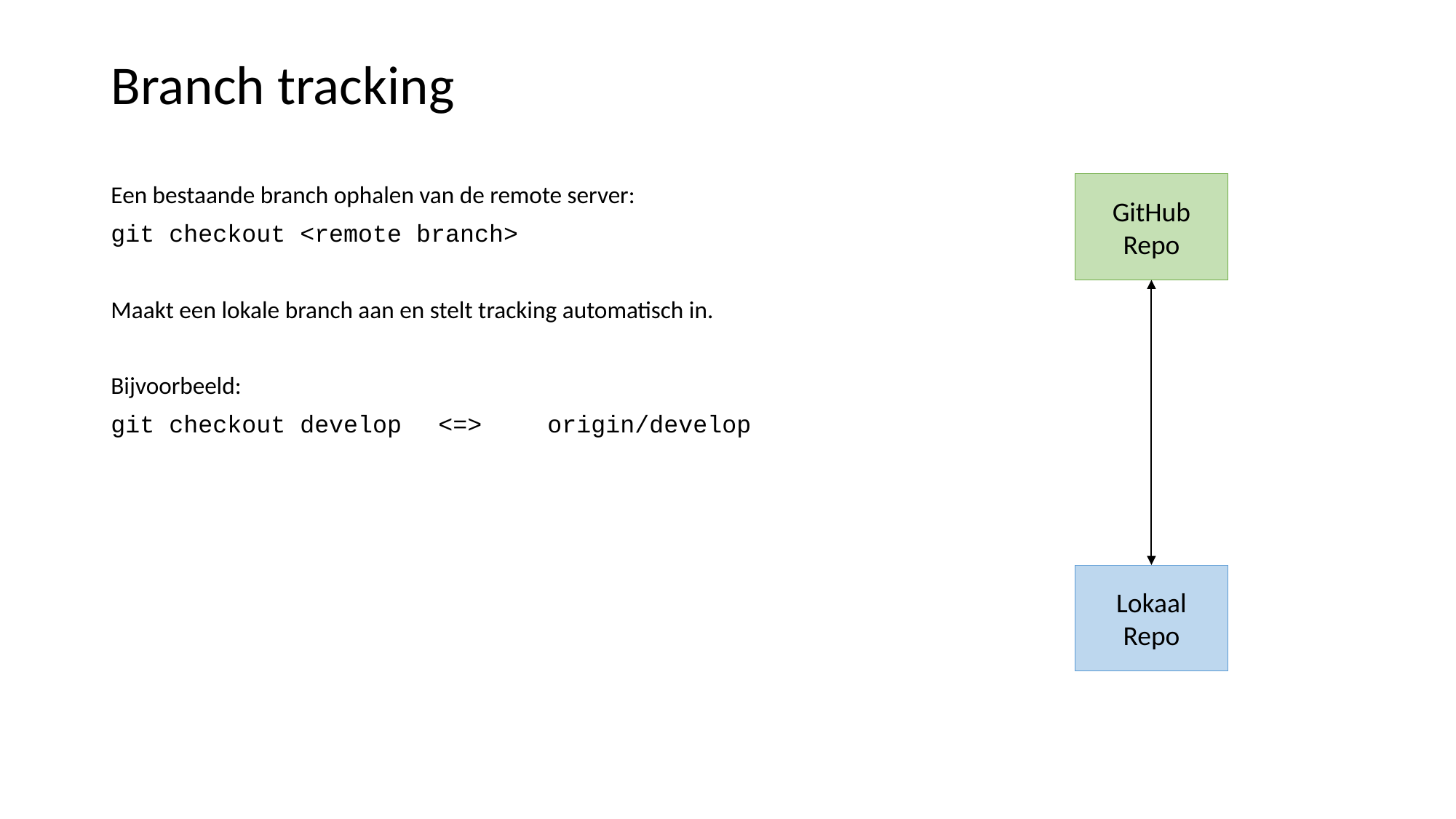

# Branch tracking
Een bestaande branch ophalen van de remote server:
git checkout <remote branch>

Maakt een lokale branch aan en stelt tracking automatisch in.

Bijvoorbeeld:
git checkout develop 	<=>	origin/develop

GitHub
Repo
Lokaal
Repo